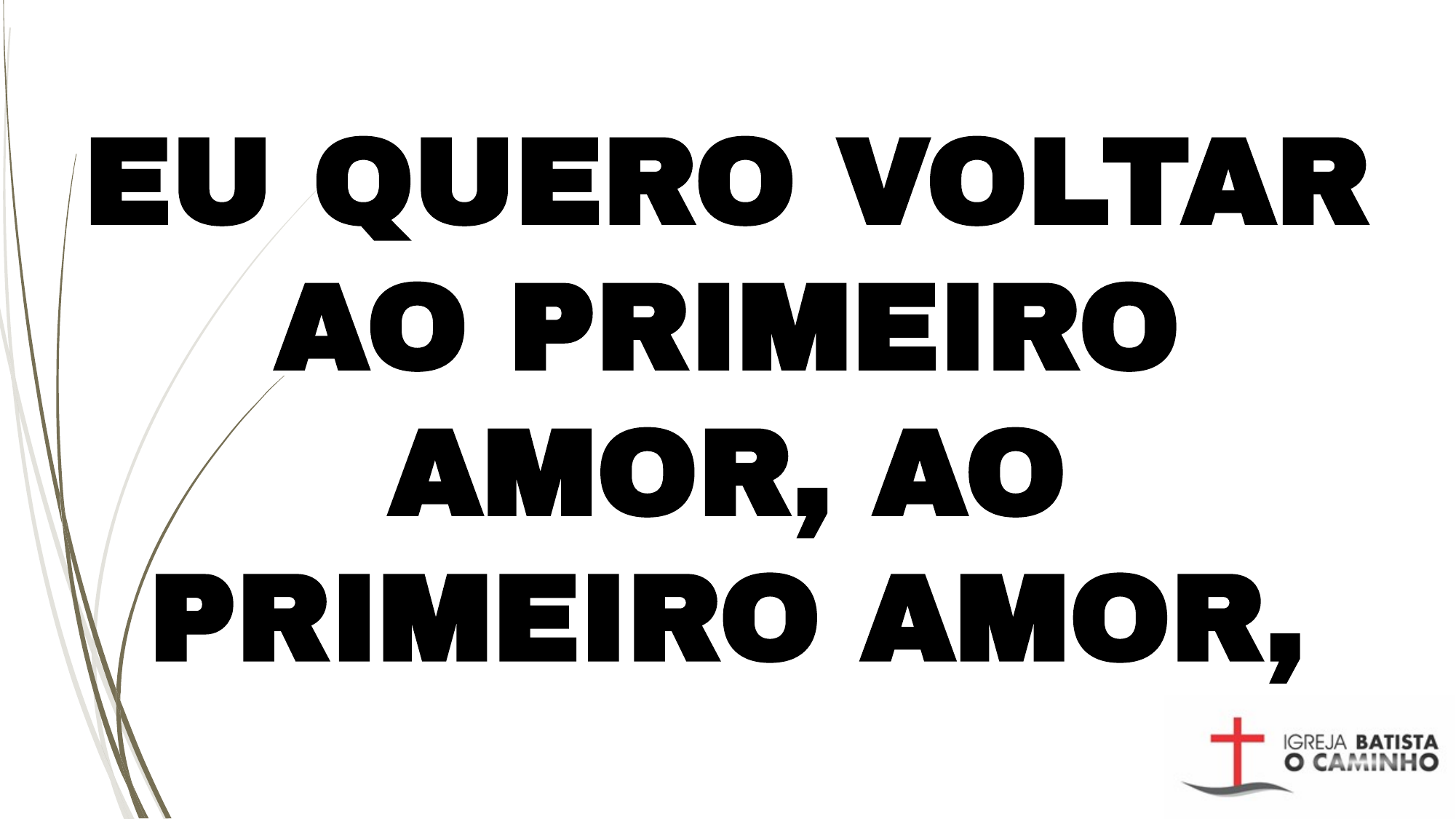

# EU QUERO VOLTAR AO PRIMEIRO AMOR, AO PRIMEIRO AMOR,